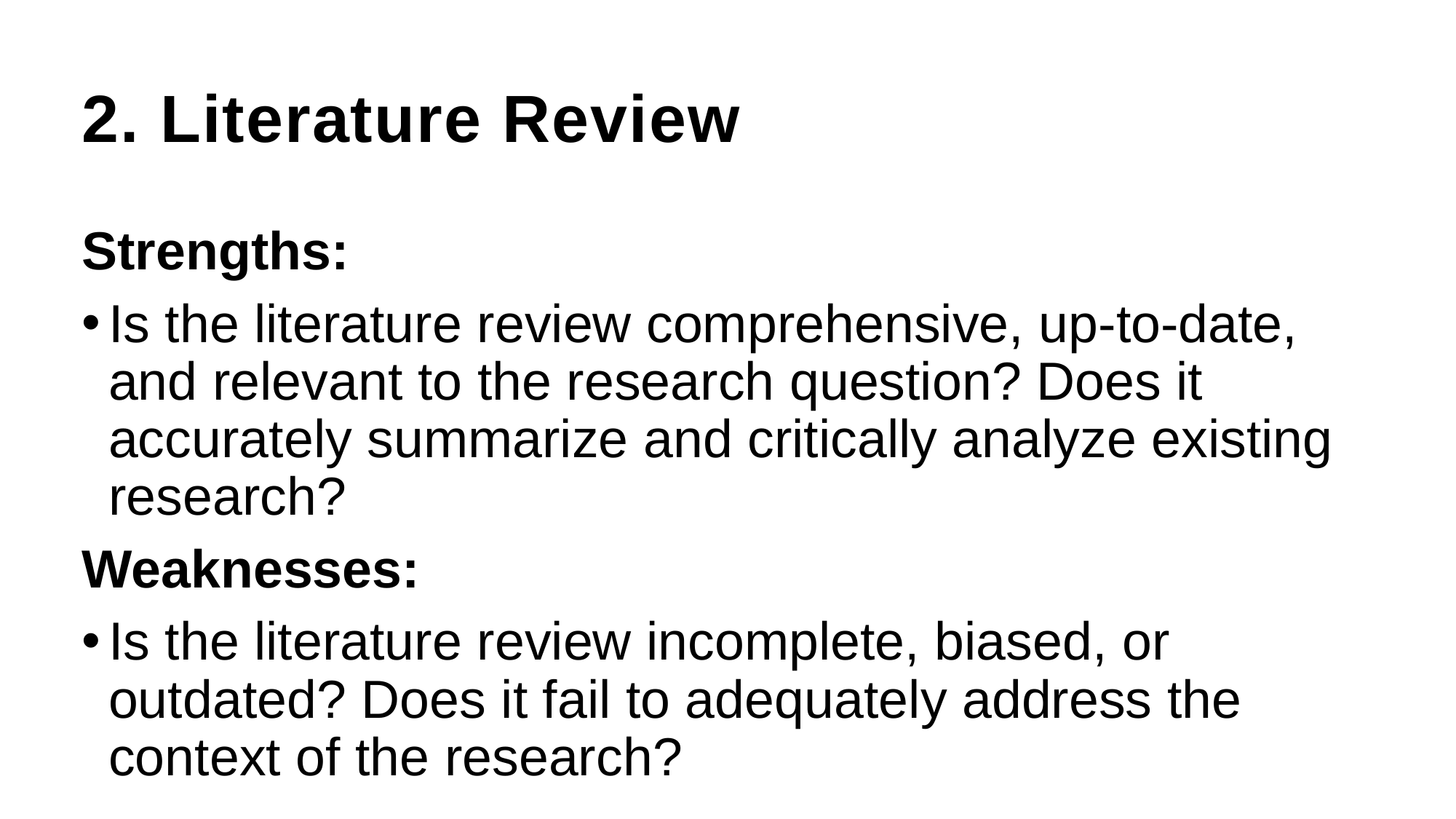

# 2. Literature Review
Strengths:
Is the literature review comprehensive, up-to-date, and relevant to the research question? Does it accurately summarize and critically analyze existing research?
Weaknesses:
Is the literature review incomplete, biased, or outdated? Does it fail to adequately address the context of the research?